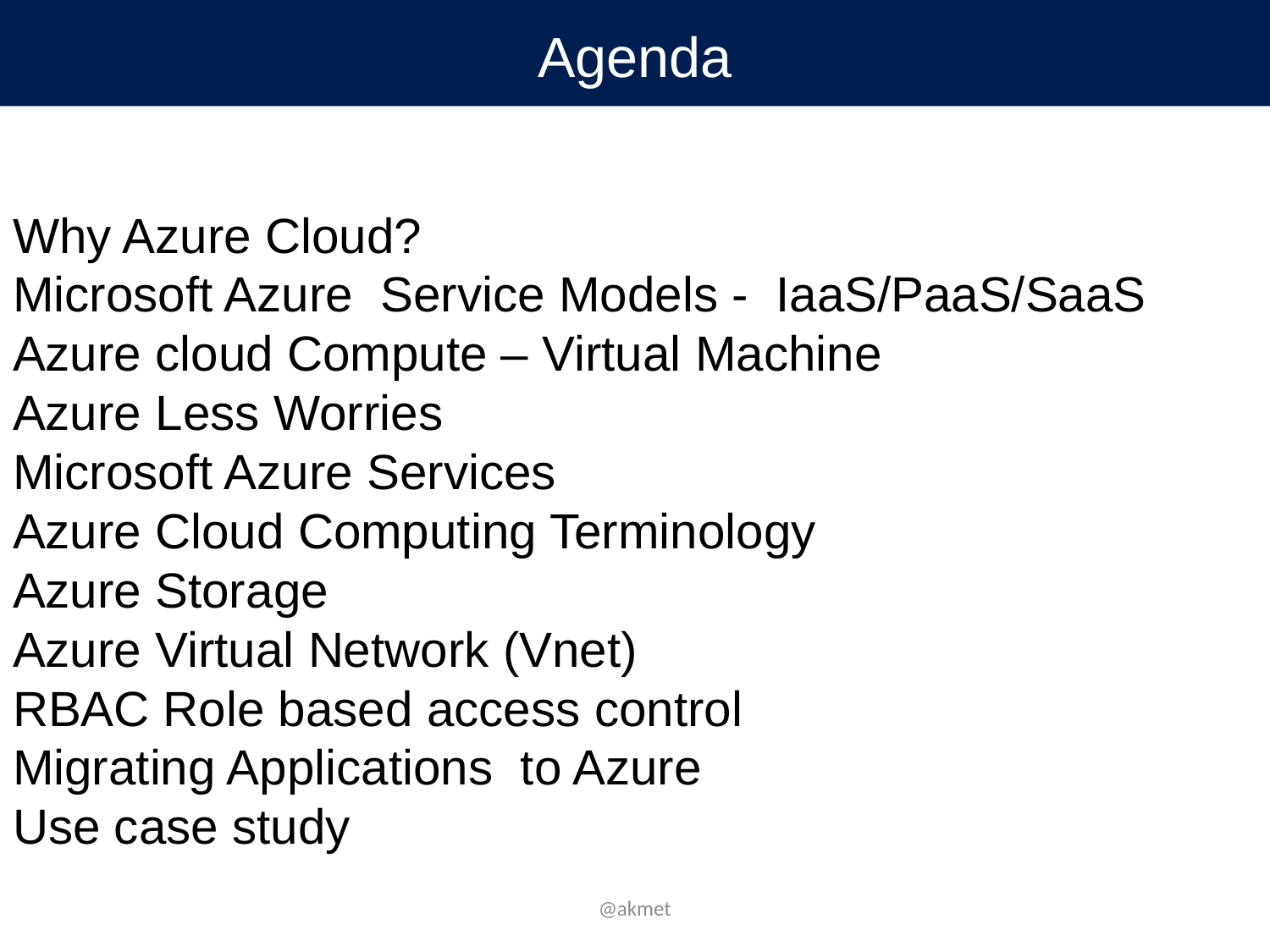

Agenda
Why Azure Cloud?
Microsoft Azure  Service Models -  IaaS/PaaS/SaaS
Azure cloud Compute – Virtual Machine
Azure Less Worries
Microsoft Azure Services
Azure Cloud Computing Terminology
Azure Storage
Azure Virtual Network (Vnet)
RBAC Role based access control
Migrating Applications  to Azure
Use case study

@akmet